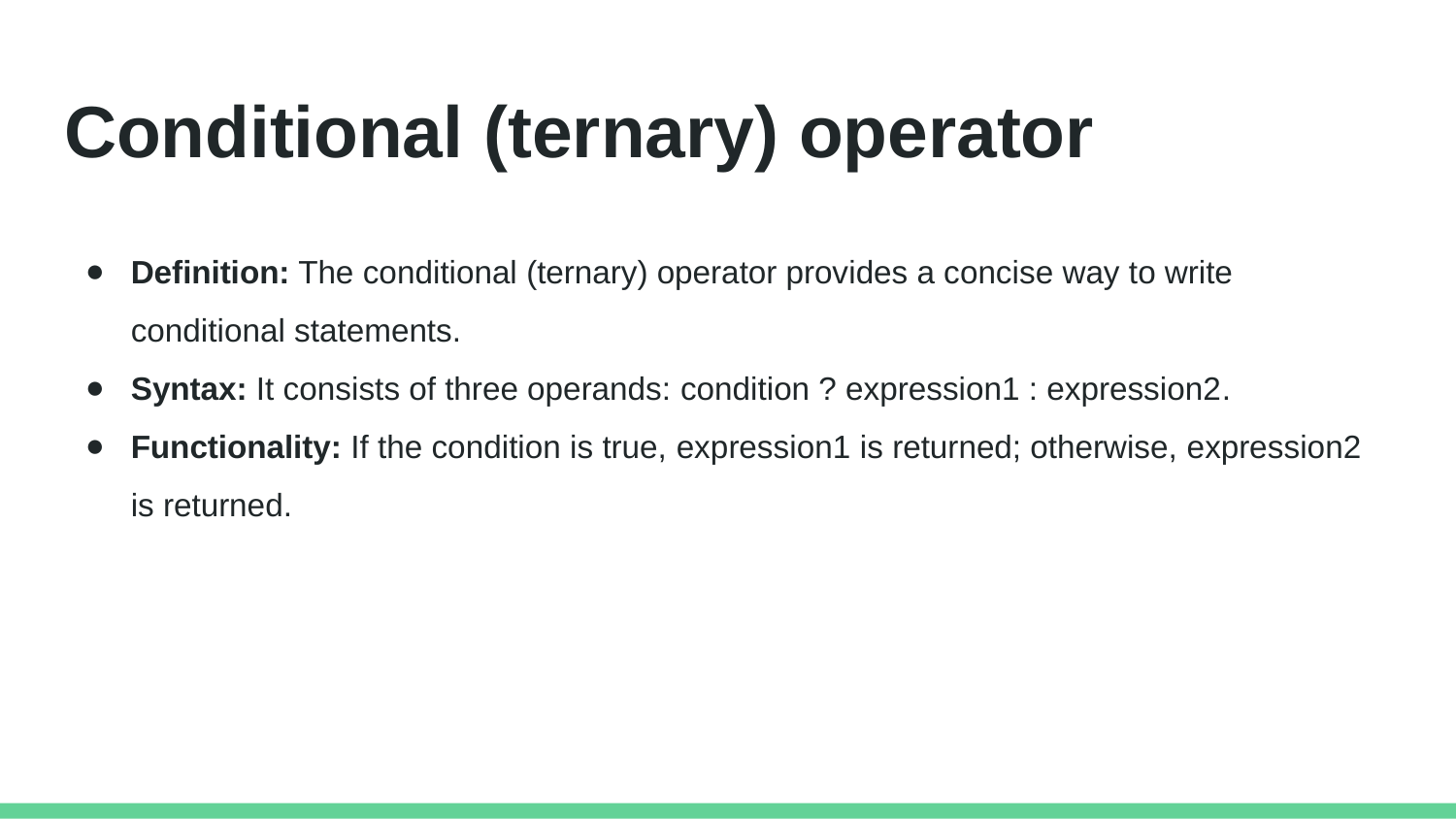

# Conditional (ternary) operator
Definition: The conditional (ternary) operator provides a concise way to write conditional statements.
Syntax: It consists of three operands: condition ? expression1 : expression2.
Functionality: If the condition is true, expression1 is returned; otherwise, expression2 is returned.